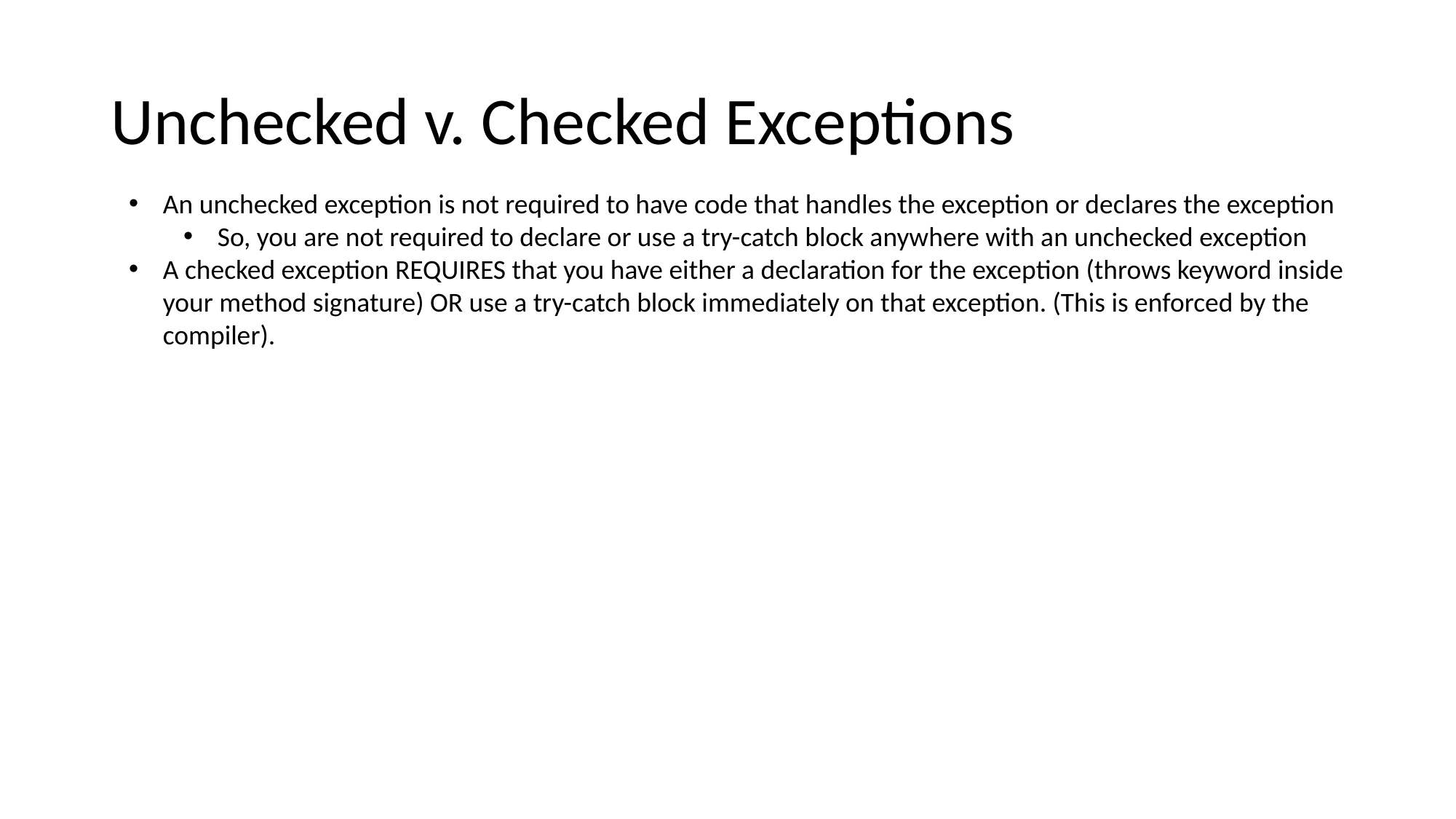

# Unchecked v. Checked Exceptions
An unchecked exception is not required to have code that handles the exception or declares the exception
So, you are not required to declare or use a try-catch block anywhere with an unchecked exception
A checked exception REQUIRES that you have either a declaration for the exception (throws keyword inside your method signature) OR use a try-catch block immediately on that exception. (This is enforced by the compiler).